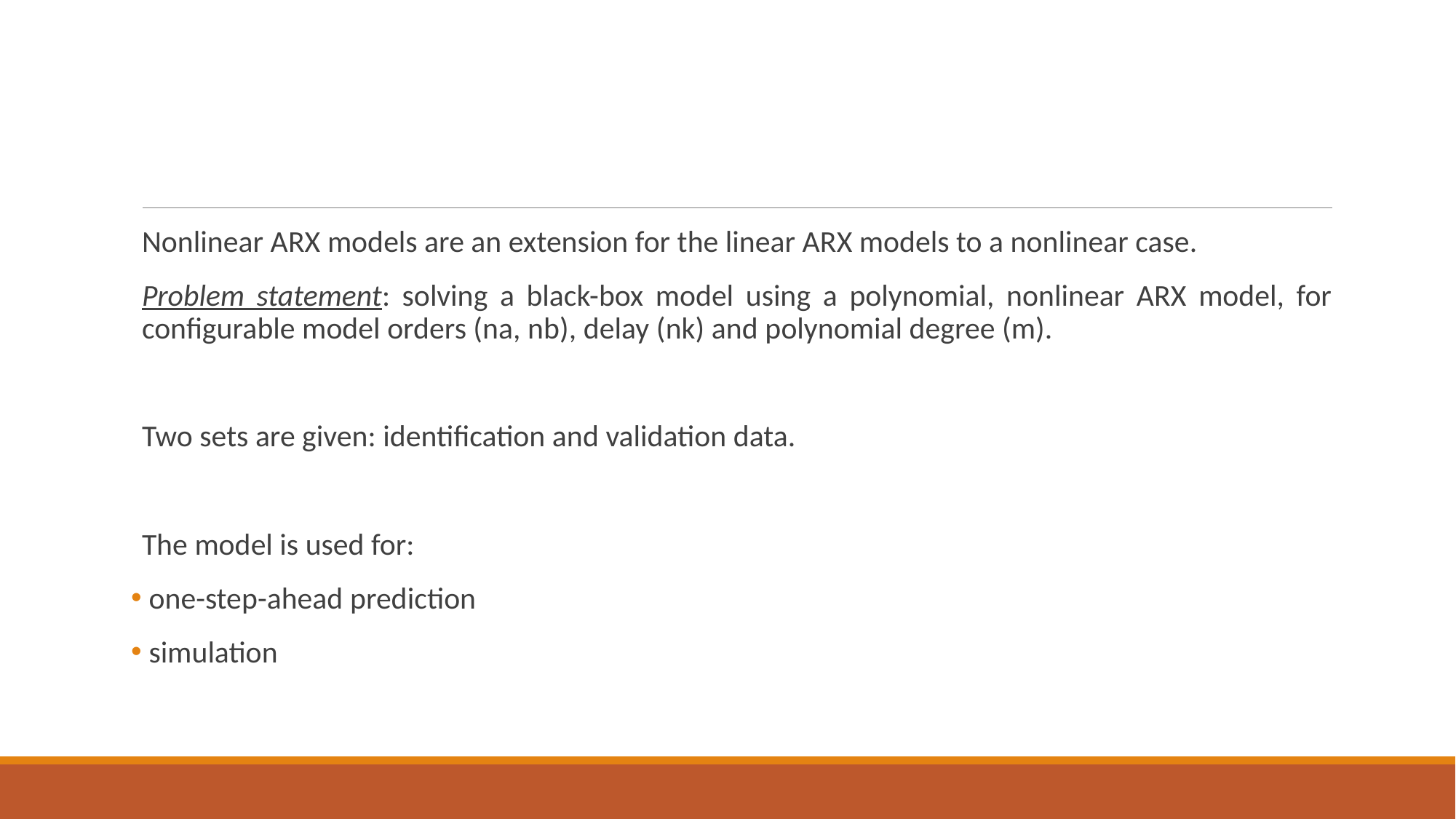

Nonlinear ARX models are an extension for the linear ARX models to a nonlinear case.
Problem statement: solving a black-box model using a polynomial, nonlinear ARX model, for configurable model orders (na, nb), delay (nk) and polynomial degree (m).

Two sets are given: identification and validation data.

The model is used for:
 one-step-ahead prediction
 simulation